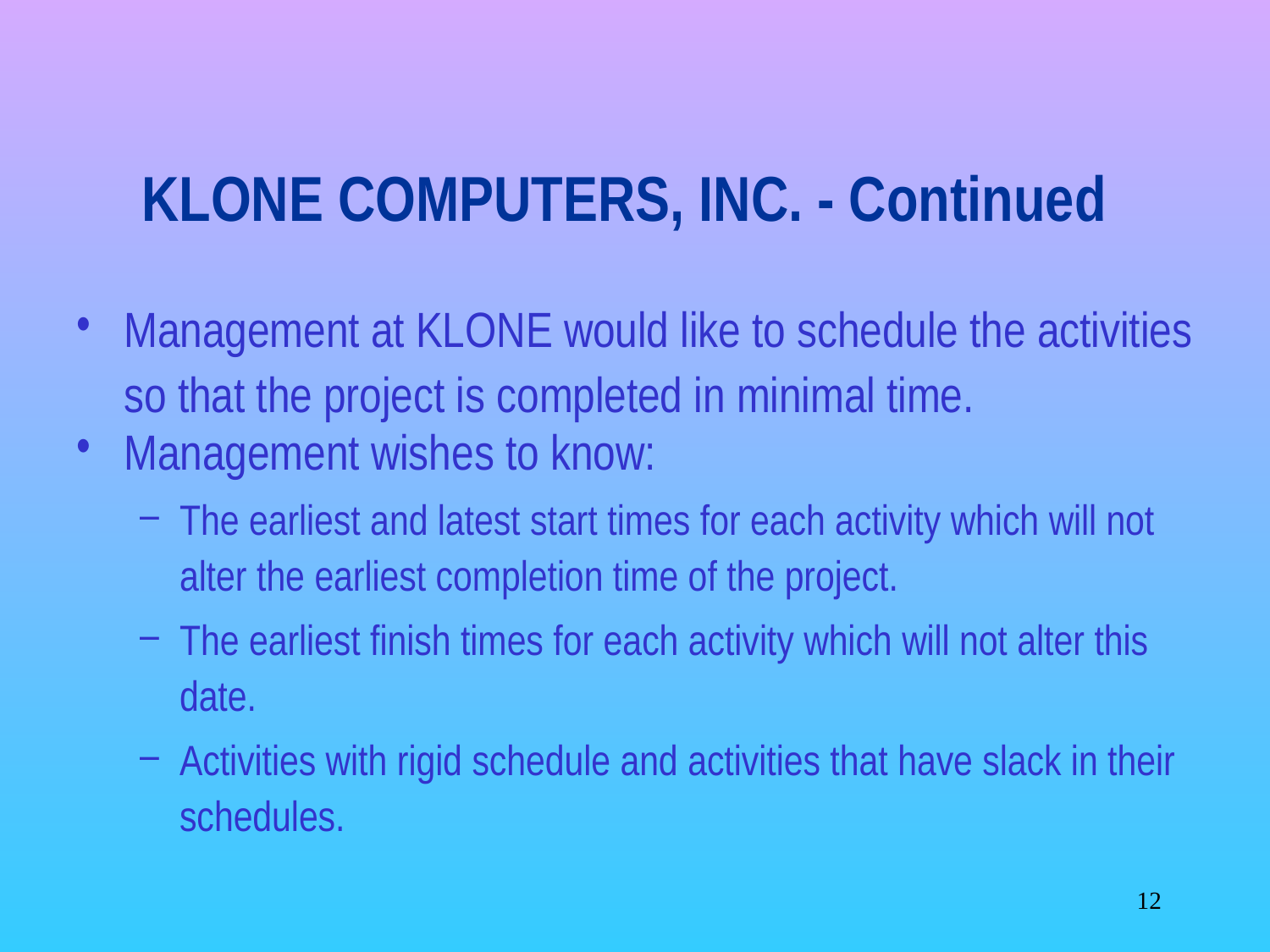

# KLONE COMPUTERS, INC. - Continued
Management at KLONE would like to schedule the activities so that the project is completed in minimal time.
Management wishes to know:
The earliest and latest start times for each activity which will not alter the earliest completion time of the project.
The earliest finish times for each activity which will not alter this date.
Activities with rigid schedule and activities that have slack in their schedules.
12